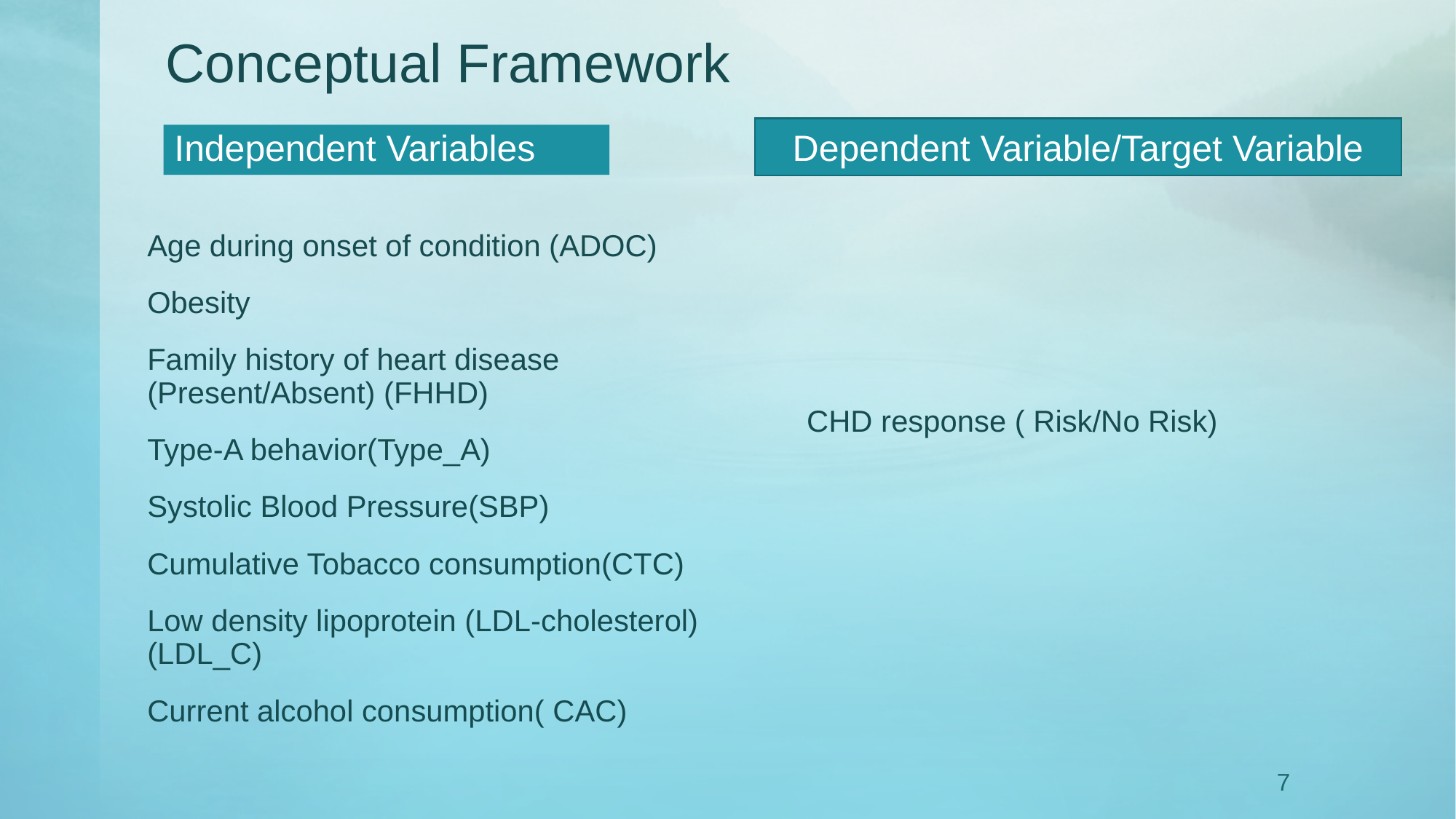

# Conceptual Framework
Dependent Variable/Target Variable
Independent Variables

    CHD response ( Risk/No Risk)

Age during onset of condition (ADOC)
Obesity
Family history of heart disease (Present/Absent) (FHHD)
Type-A behavior(Type_A)
Systolic Blood Pressure(SBP)
Cumulative Tobacco consumption(CTC)
Low density lipoprotein (LDL-cholesterol) (LDL_C)
Current alcohol consumption( CAC)

7